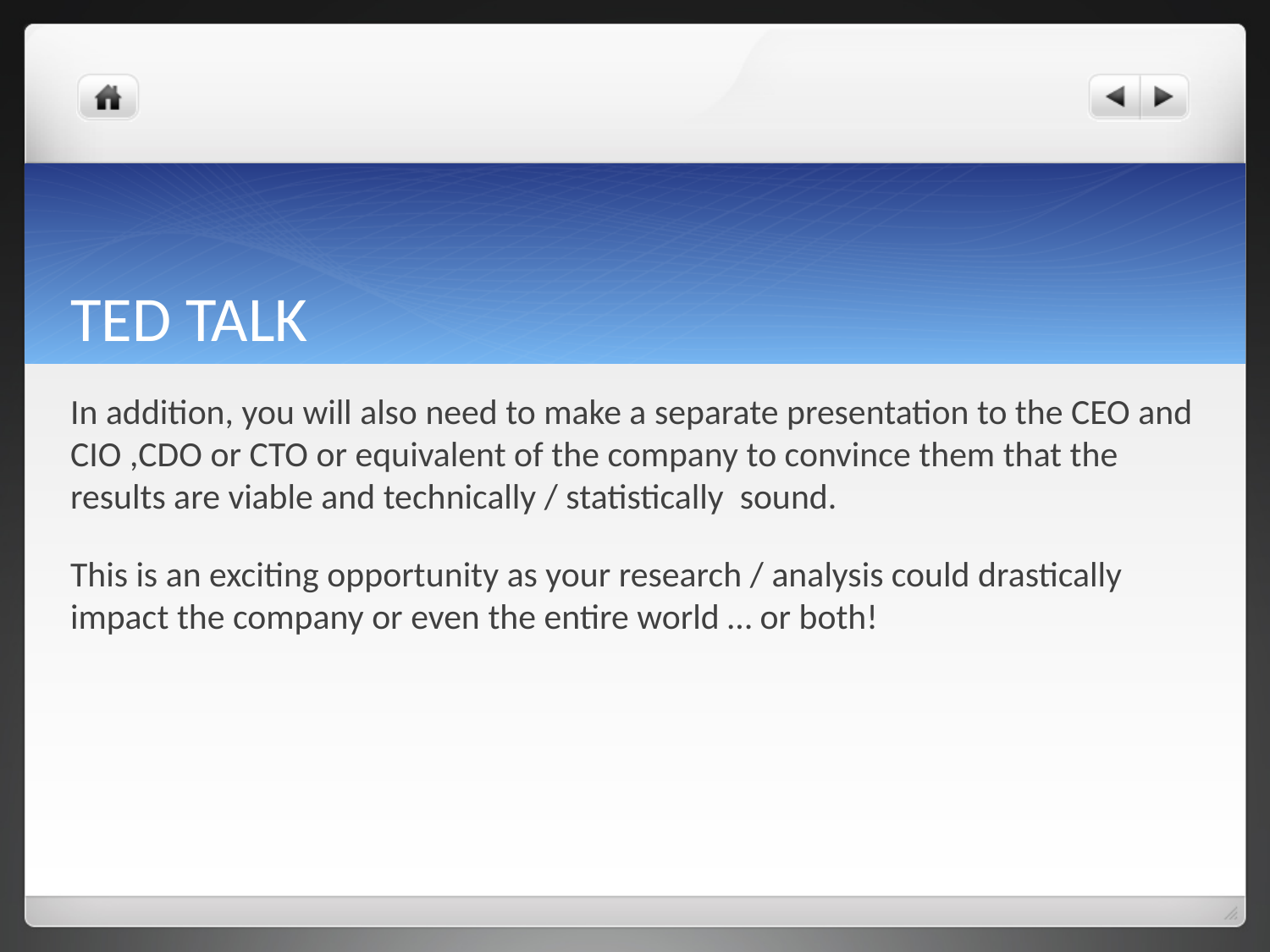

# TED TALK
In addition, you will also need to make a separate presentation to the CEO and CIO ,CDO or CTO or equivalent of the company to convince them that the results are viable and technically / statistically  sound.
This is an exciting opportunity as your research / analysis could drastically impact the company or even the entire world … or both!